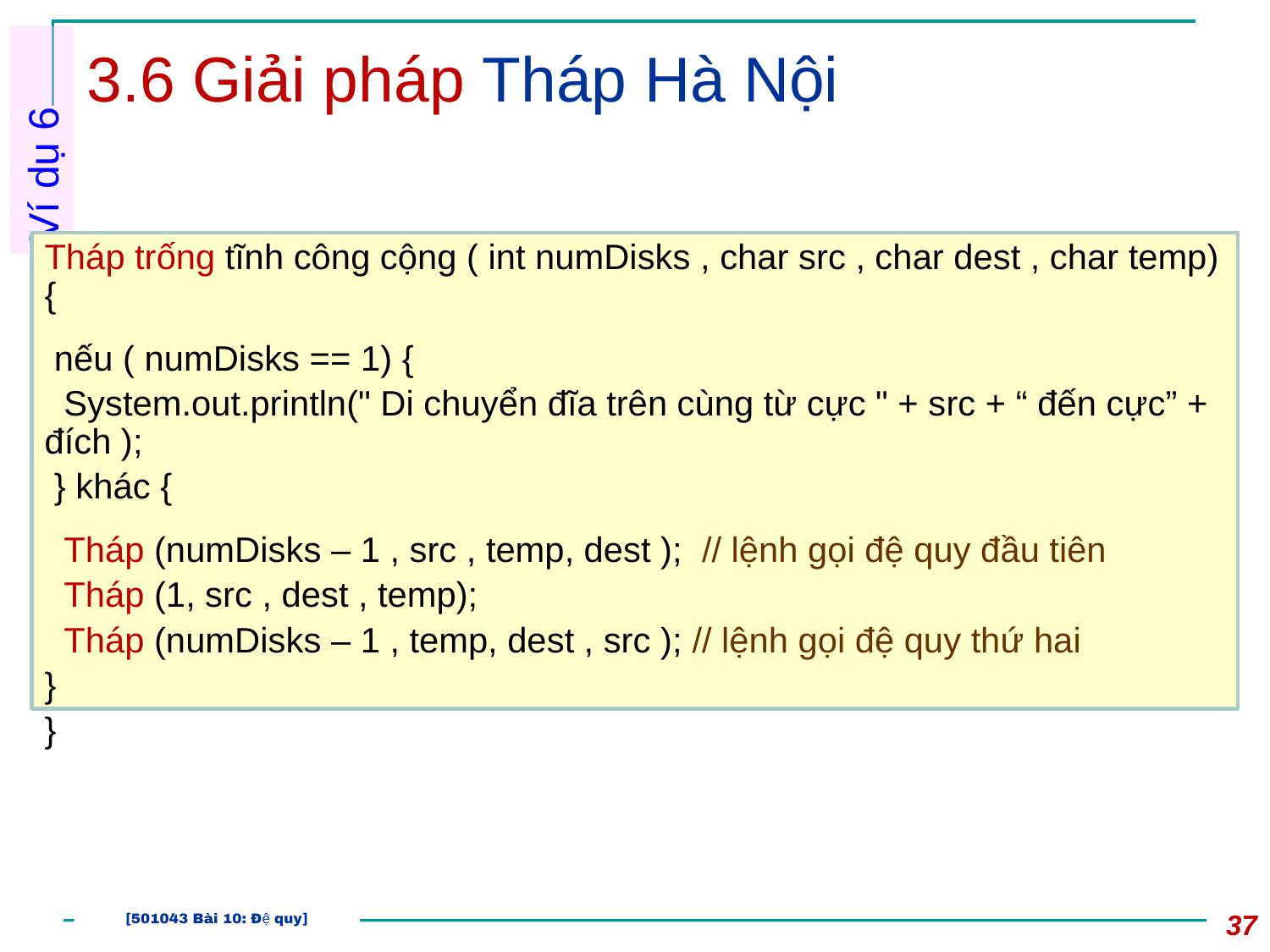

# 3.6 Giải pháp Tháp Hà Nội
Ví dụ 6
Tháp trống tĩnh công cộng ( int numDisks , char src , char dest , char temp) {

 nếu ( numDisks == 1) {
  System.out.println(" Di chuyển đĩa trên cùng từ cực " + src + “ đến cực” + đích );
 } khác {

  Tháp (numDisks – 1 , src , temp, dest );  // lệnh gọi đệ quy đầu tiên
  Tháp (1, src , dest , temp);
  Tháp (numDisks – 1 , temp, dest , src ); // lệnh gọi đệ quy thứ hai
}
}

37
[501043 Bài 10: Đệ quy]